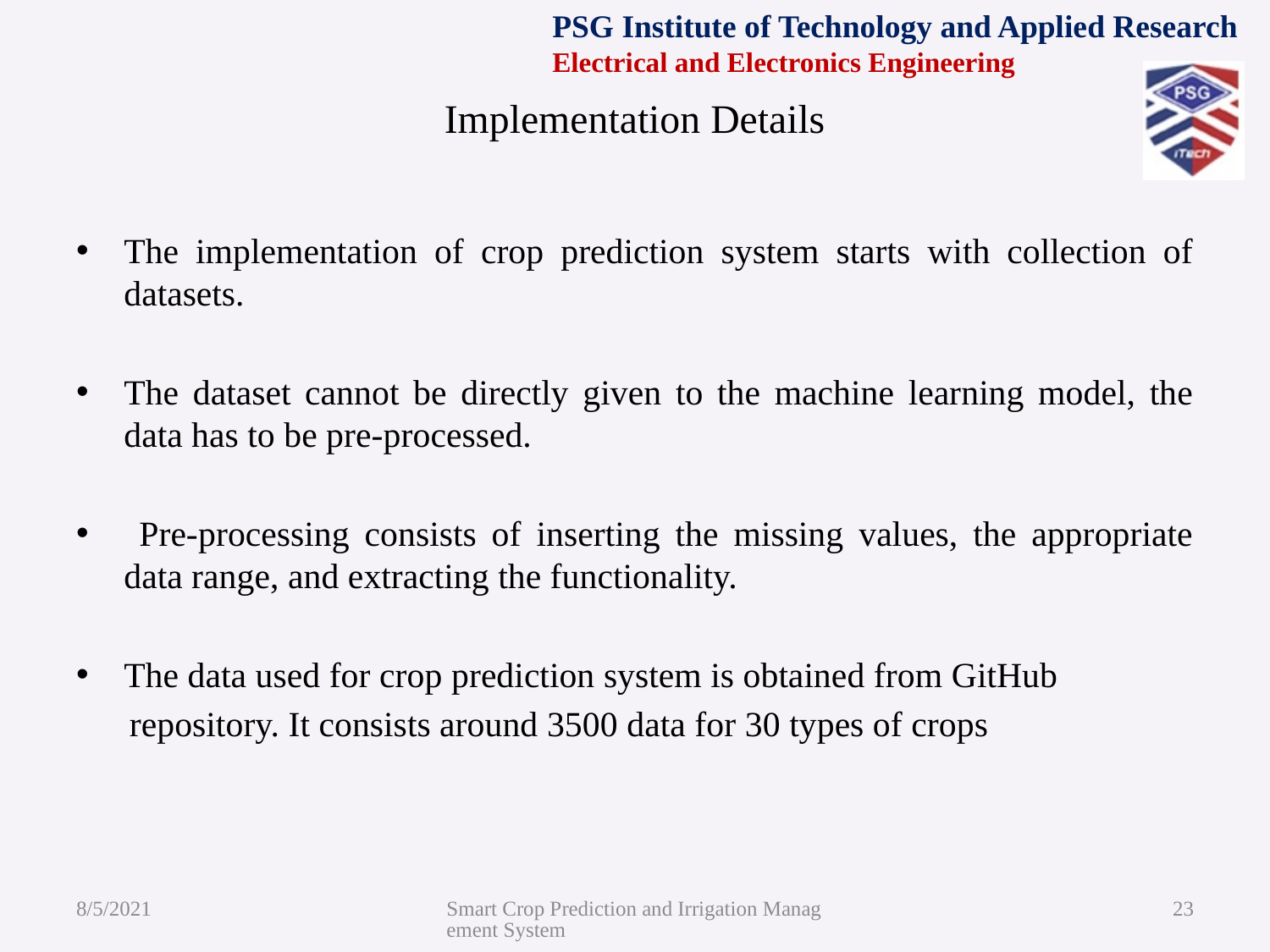

# Implementation Details
The implementation of crop prediction system starts with collection of datasets.

The dataset cannot be directly given to the machine learning model, the data has to be pre-processed.

 Pre-processing consists of inserting the missing values, the appropriate data range, and extracting the functionality.

The data used for crop prediction system is obtained from GitHub
      repository. It consists around 3500 data for 30 types of crops

8/5/2021
Smart Crop Prediction and Irrigation Management System
23